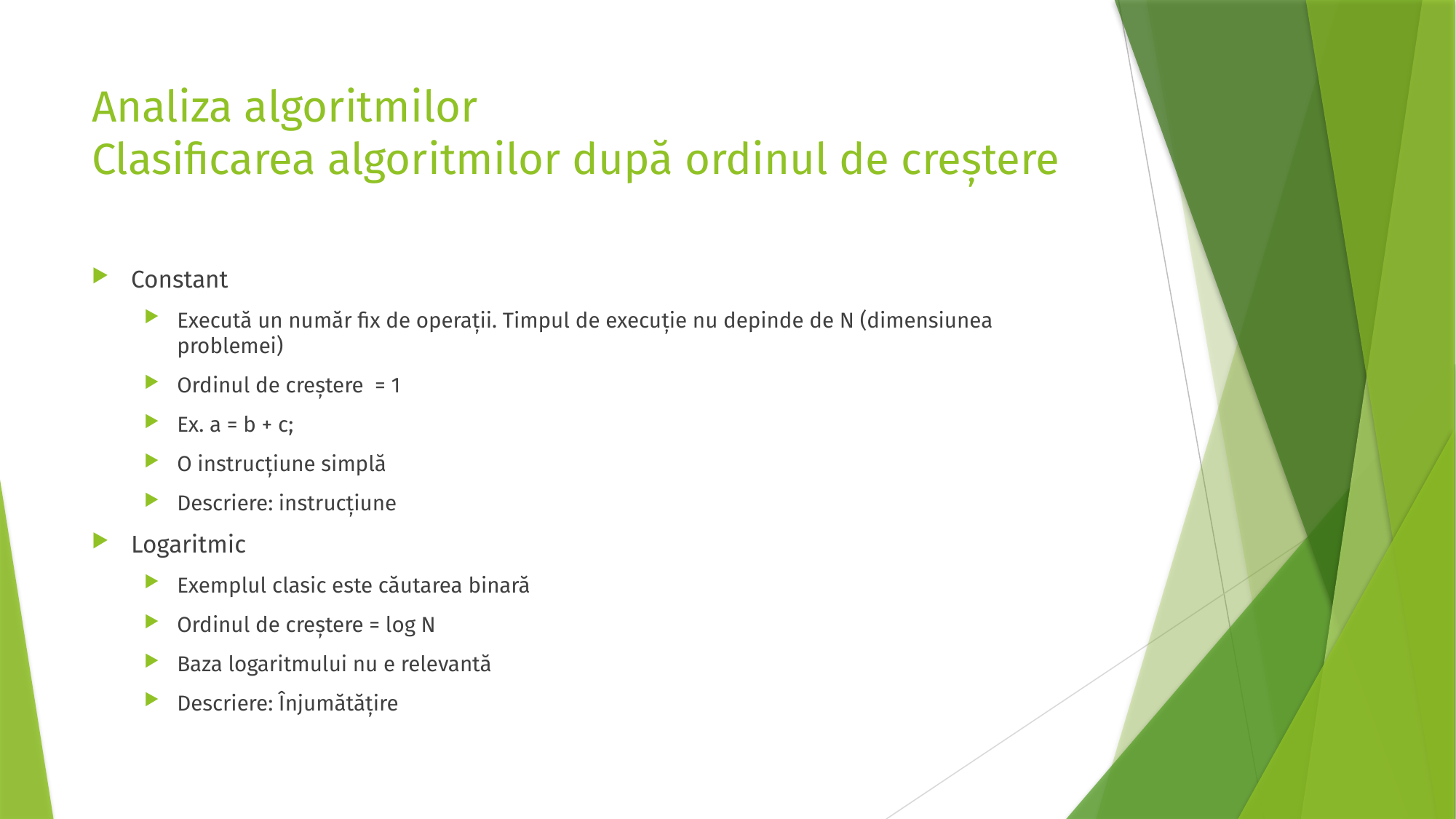

# Analiza algoritmilor Clasificarea algoritmilor după ordinul de creștere
Constant
Execută un număr fix de operații. Timpul de execuție nu depinde de N (dimensiunea problemei)
Ordinul de creștere  = 1
Ex. a = b + c;
O instrucțiune simplă
Descriere: instrucțiune
Logaritmic
Exemplul clasic este căutarea binară
Ordinul de creștere = log N
Baza logaritmului nu e relevantă
Descriere: Înjumătățire